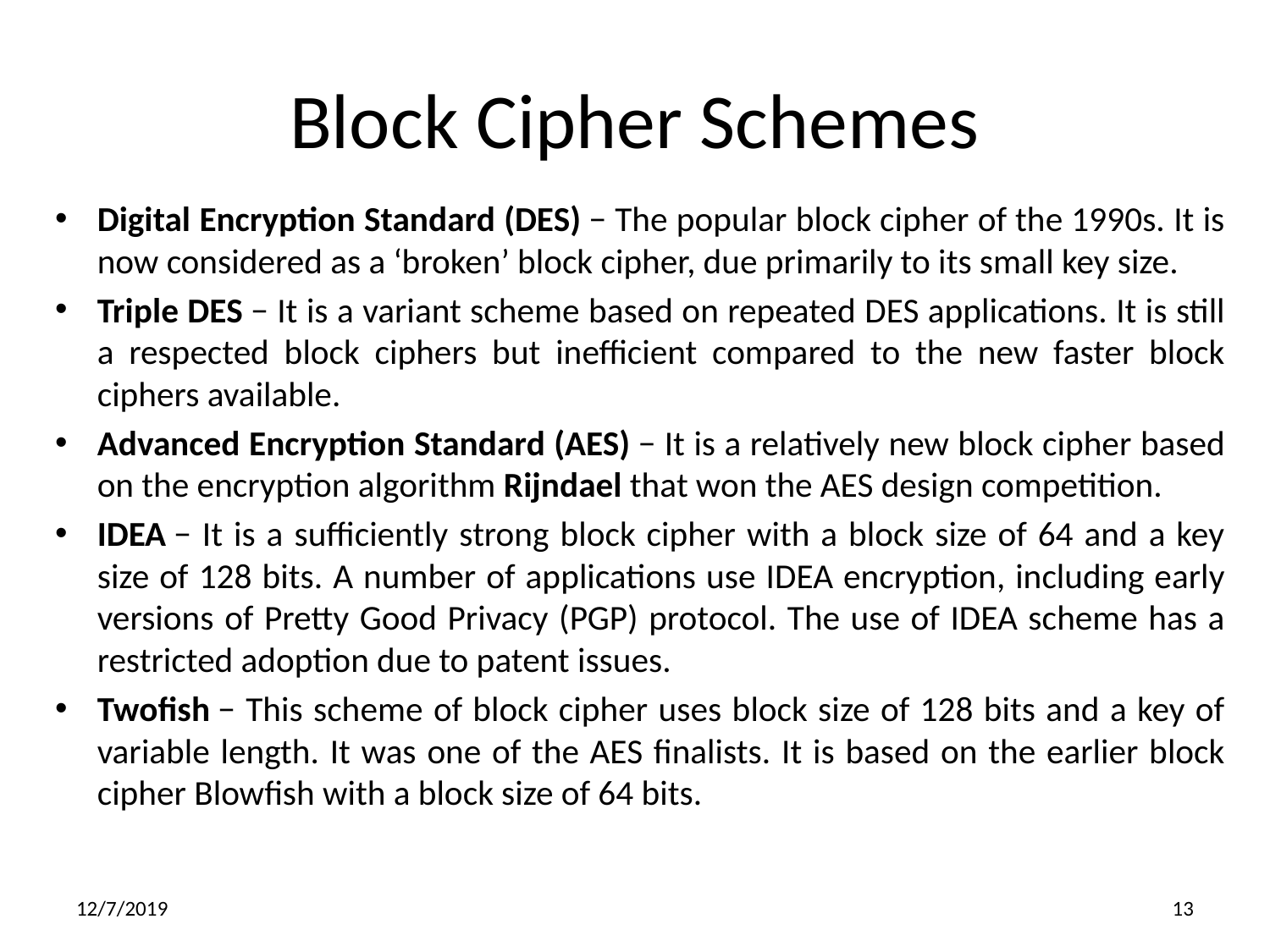

# Block Cipher Schemes
Digital Encryption Standard (DES) − The popular block cipher of the 1990s. It is now considered as a ‘broken’ block cipher, due primarily to its small key size.
Triple DES − It is a variant scheme based on repeated DES applications. It is still a respected block ciphers but inefficient compared to the new faster block ciphers available.
Advanced Encryption Standard (AES) − It is a relatively new block cipher based on the encryption algorithm Rijndael that won the AES design competition.
IDEA − It is a sufficiently strong block cipher with a block size of 64 and a key size of 128 bits. A number of applications use IDEA encryption, including early versions of Pretty Good Privacy (PGP) protocol. The use of IDEA scheme has a restricted adoption due to patent issues.
Twofish − This scheme of block cipher uses block size of 128 bits and a key of variable length. It was one of the AES finalists. It is based on the earlier block cipher Blowfish with a block size of 64 bits.
12/7/2019
13